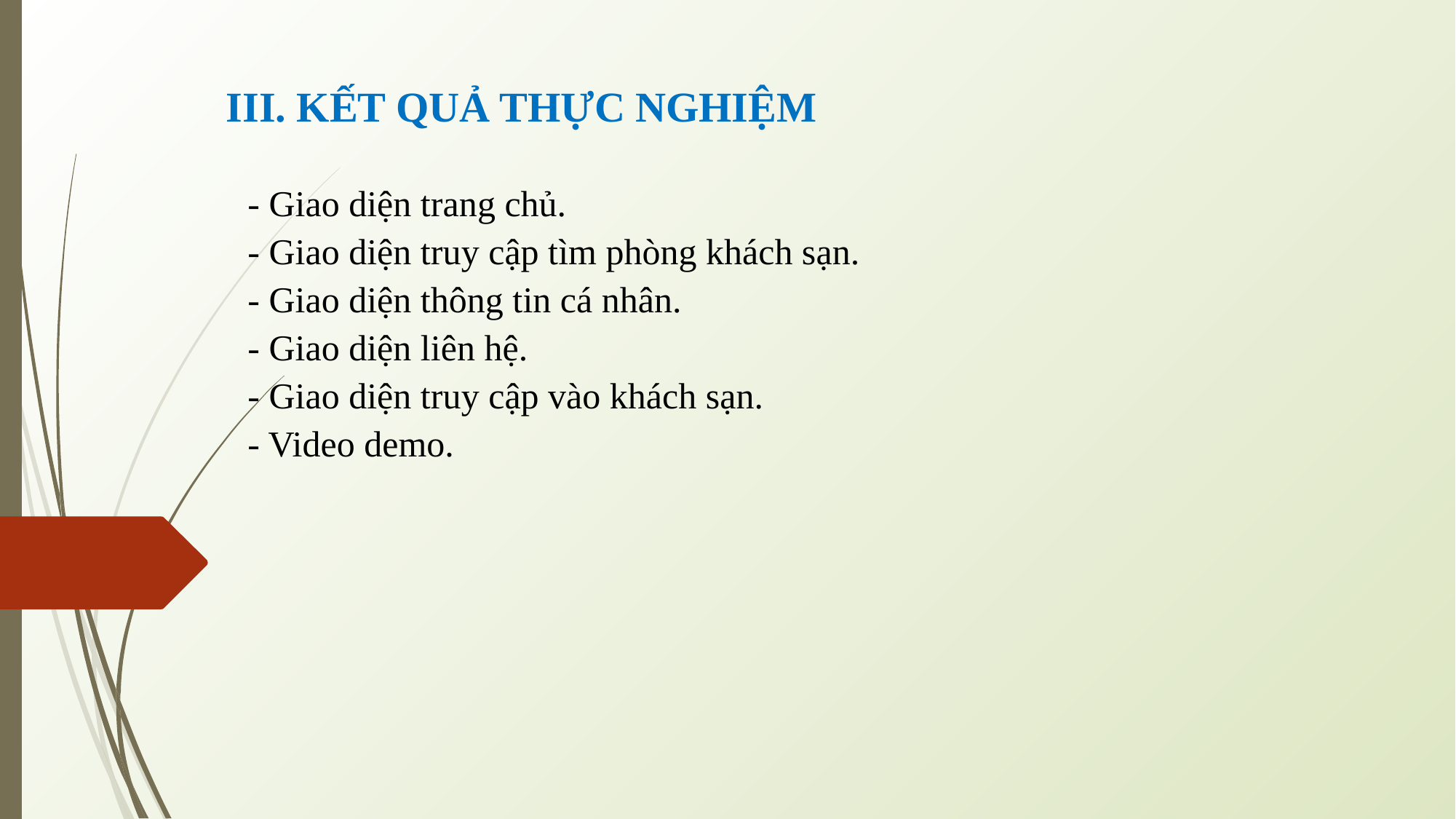

III. KẾT QUẢ THỰC NGHIỆM
- Giao diện trang chủ.
- Giao diện truy cập tìm phòng khách sạn.
- Giao diện thông tin cá nhân.
- Giao diện liên hệ.
- Giao diện truy cập vào khách sạn.
- Video demo.